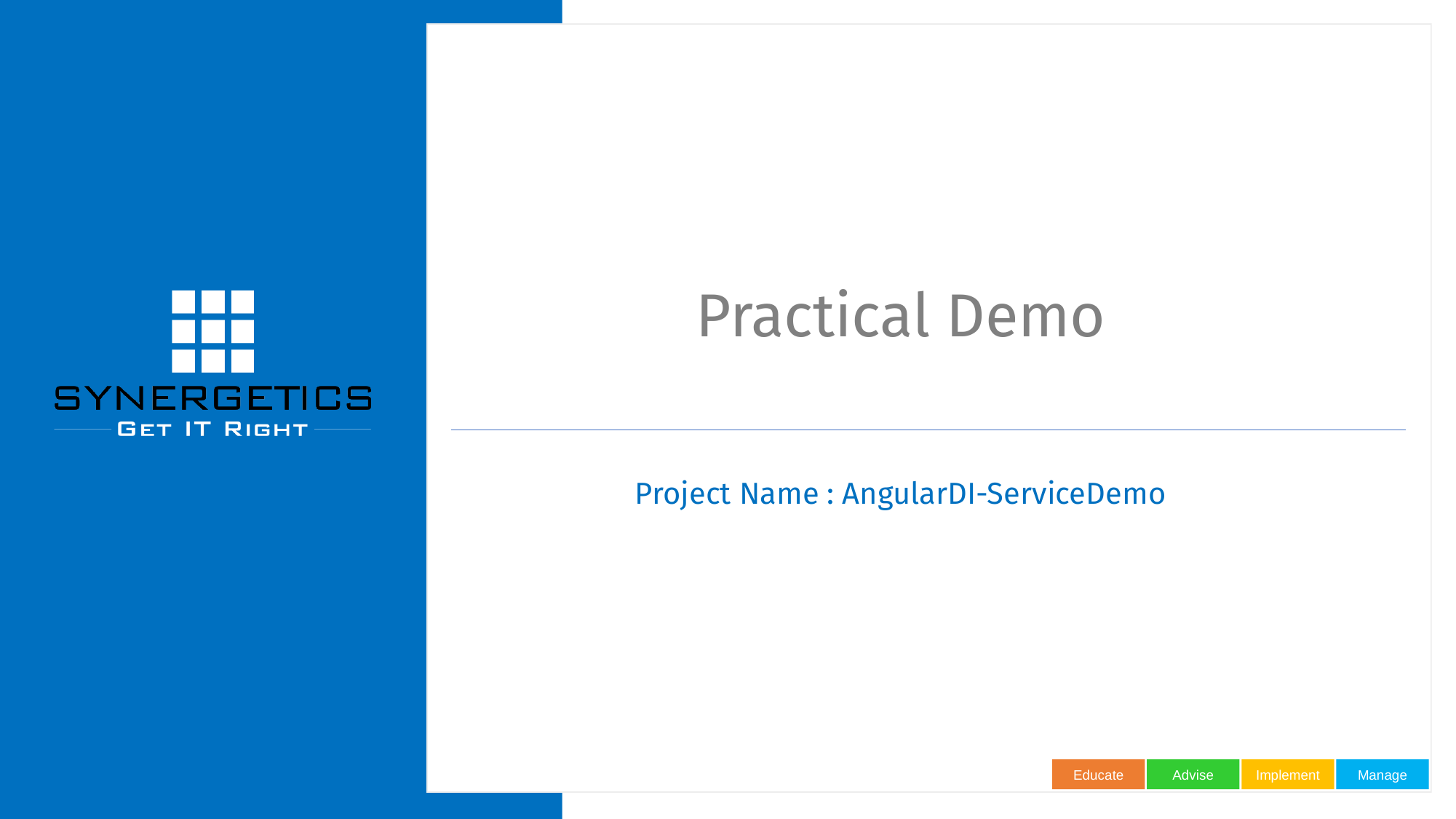

# Practical Demo
Project Name : AngularDI-ServiceDemo